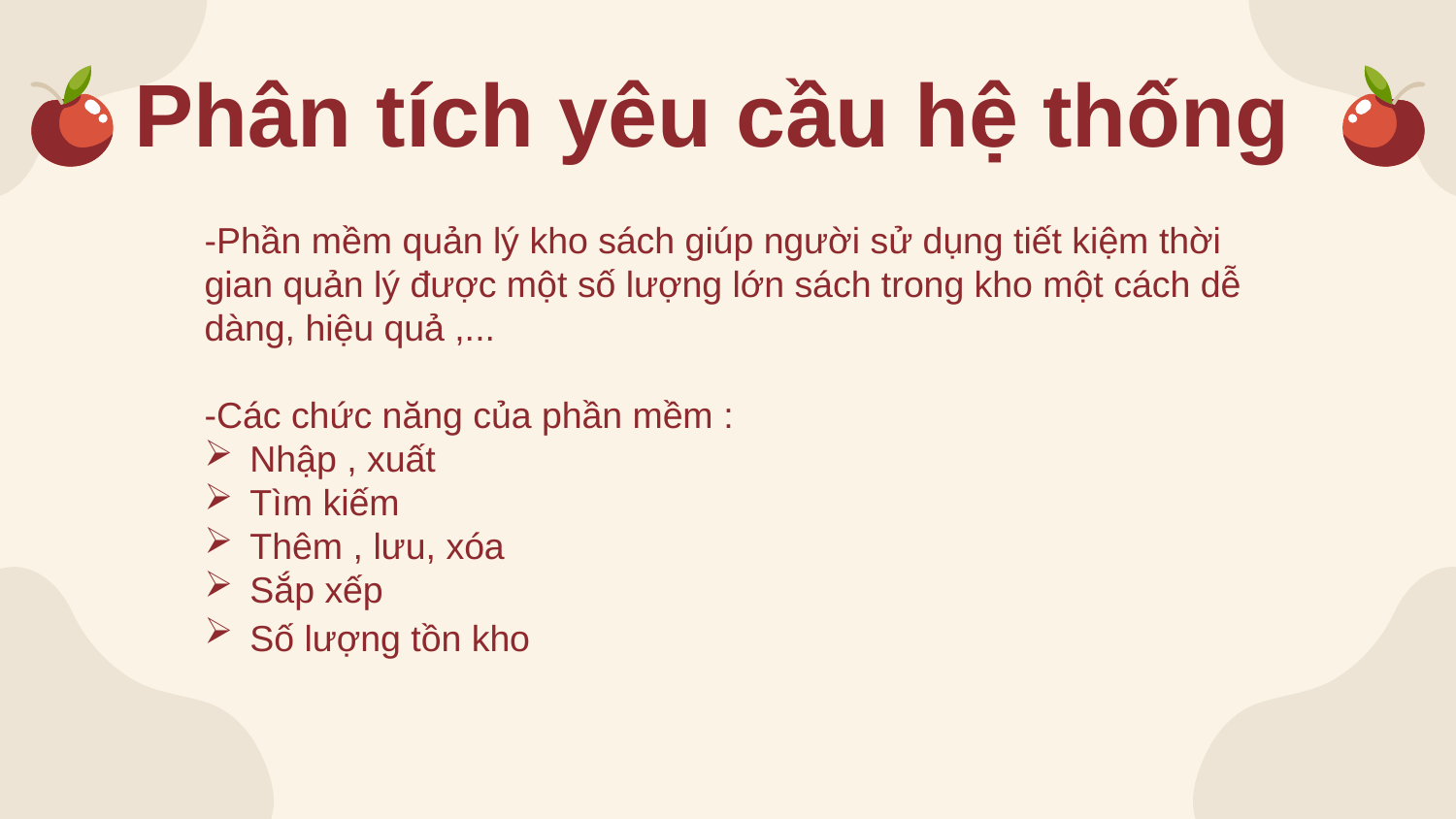

# Phân tích yêu cầu hệ thống

-Phần mềm quản lý kho sách giúp người sử dụng tiết kiệm thời gian quản lý được một số lượng lớn sách trong kho một cách dễ dàng, hiệu quả ,...

-Các chức năng của phần mềm :
Nhập , xuất
Tìm kiếm
Thêm , lưu, xóa
Sắp xếp
Số lượng tồn kho